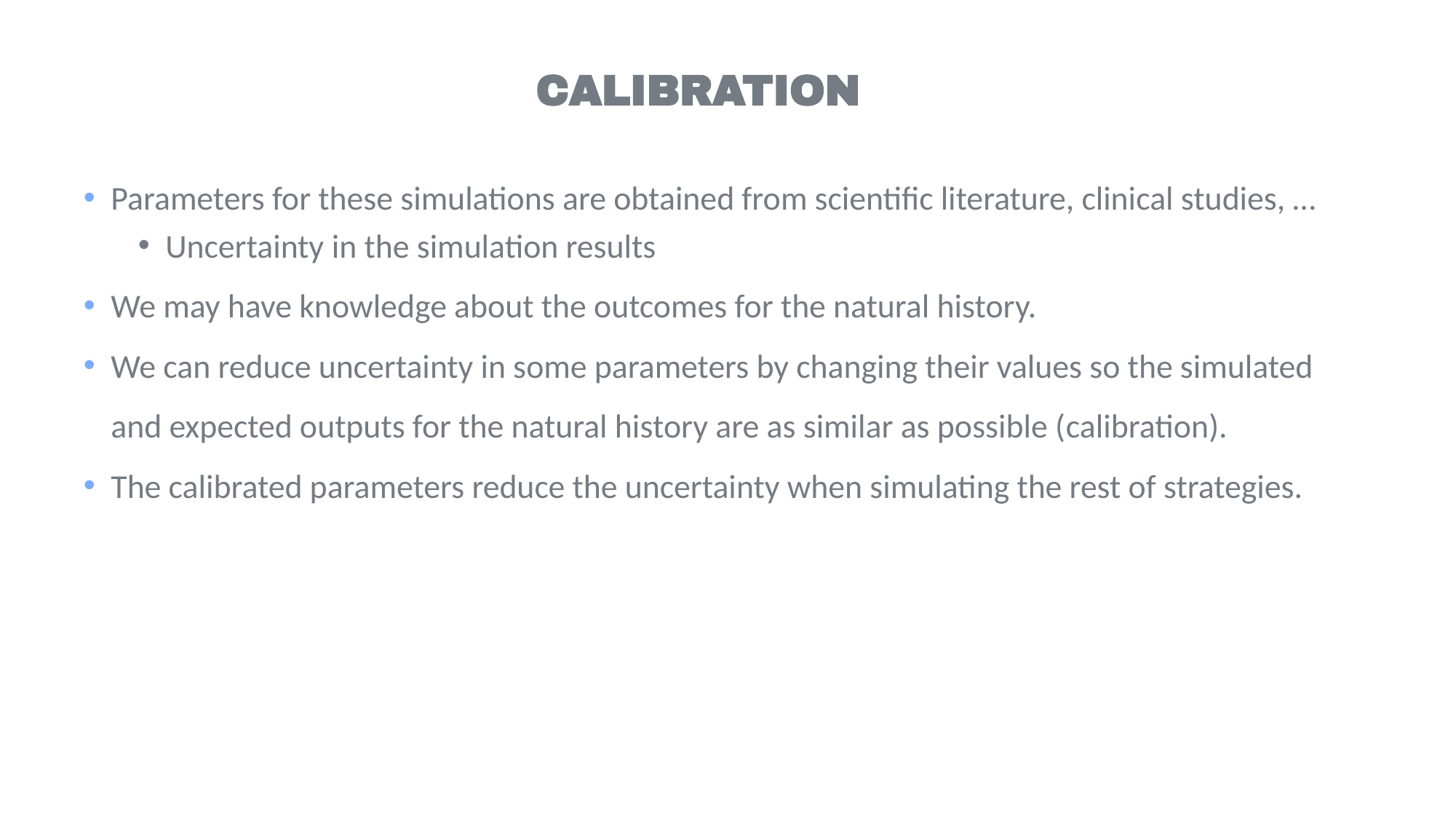

# CALIBRATION
Parameters for these simulations are obtained from scientific literature, clinical studies, …
Uncertainty in the simulation results
We may have knowledge about the outcomes for the natural history.
We can reduce uncertainty in some parameters by changing their values so the simulated and expected outputs for the natural history are as similar as possible (calibration).
The calibrated parameters reduce the uncertainty when simulating the rest of strategies.